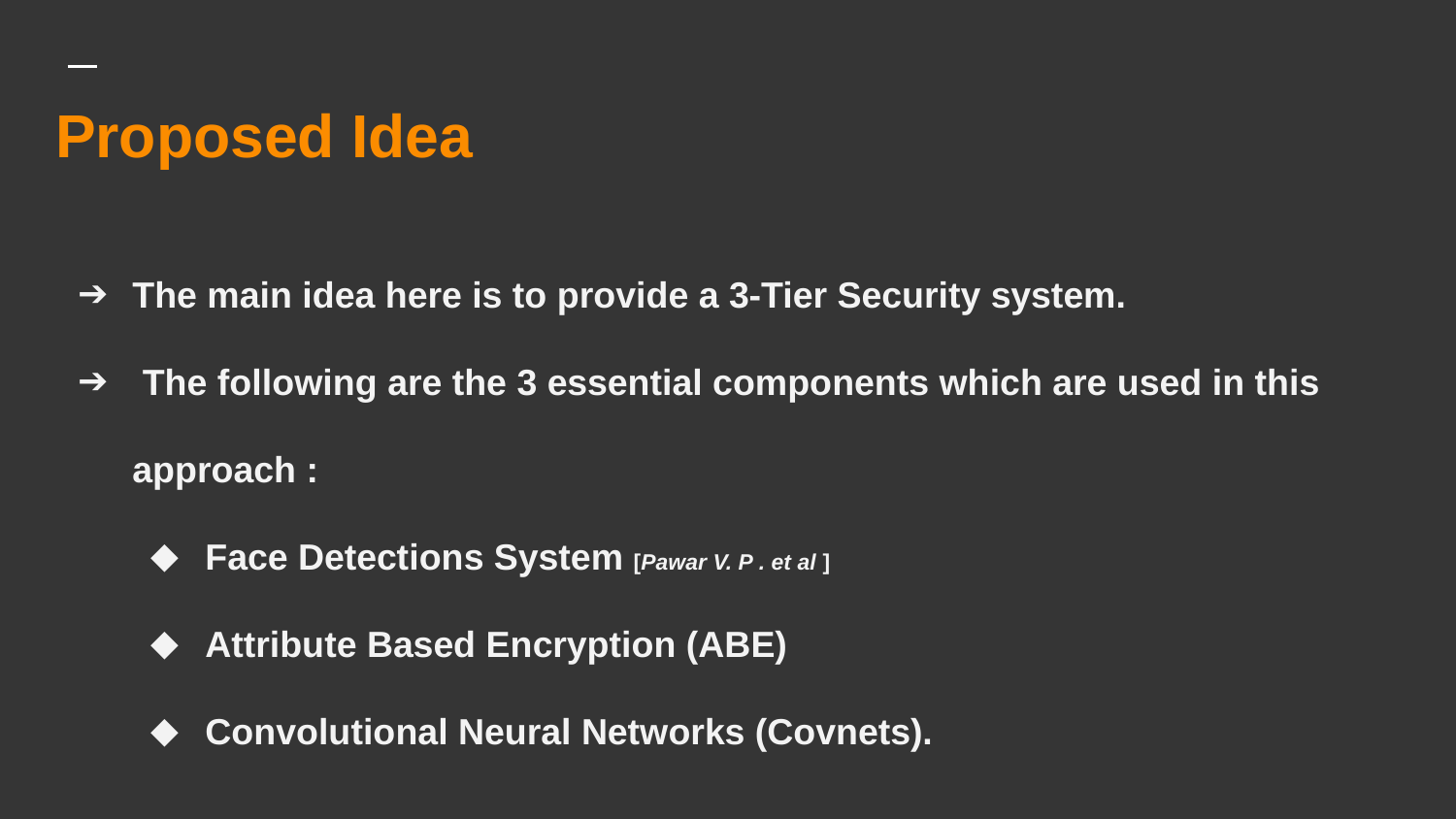

Proposed Idea
# The main idea here is to provide a 3-Tier Security system.
 The following are the 3 essential components which are used in this approach :
Face Detections System [Pawar V. P . et al ]
Attribute Based Encryption (ABE)
Convolutional Neural Networks (Covnets).